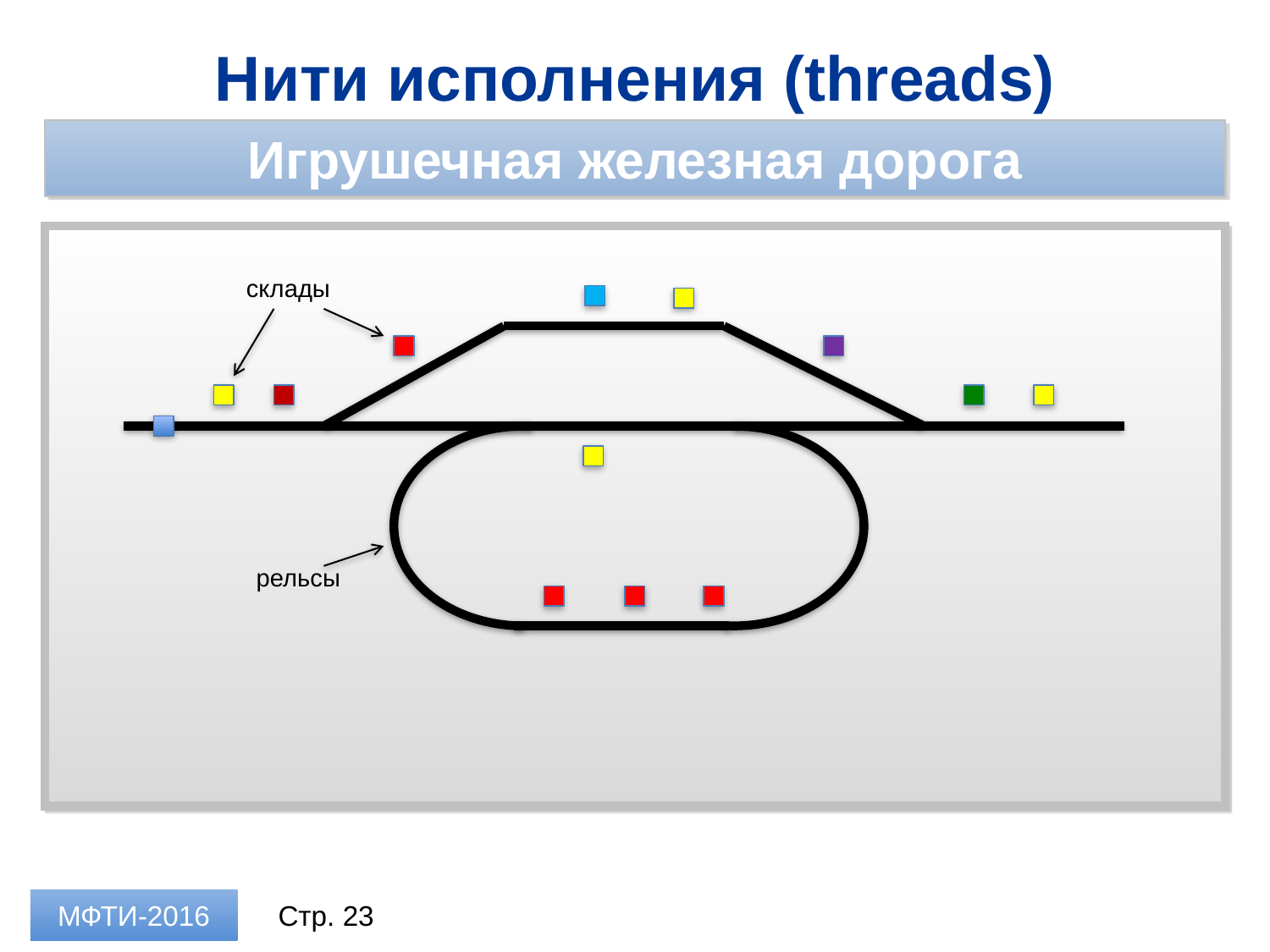

Нити исполнения (threads)
Игрушечная железная дорога

склады

рельсы

МФТИ-2016
Стр. 23